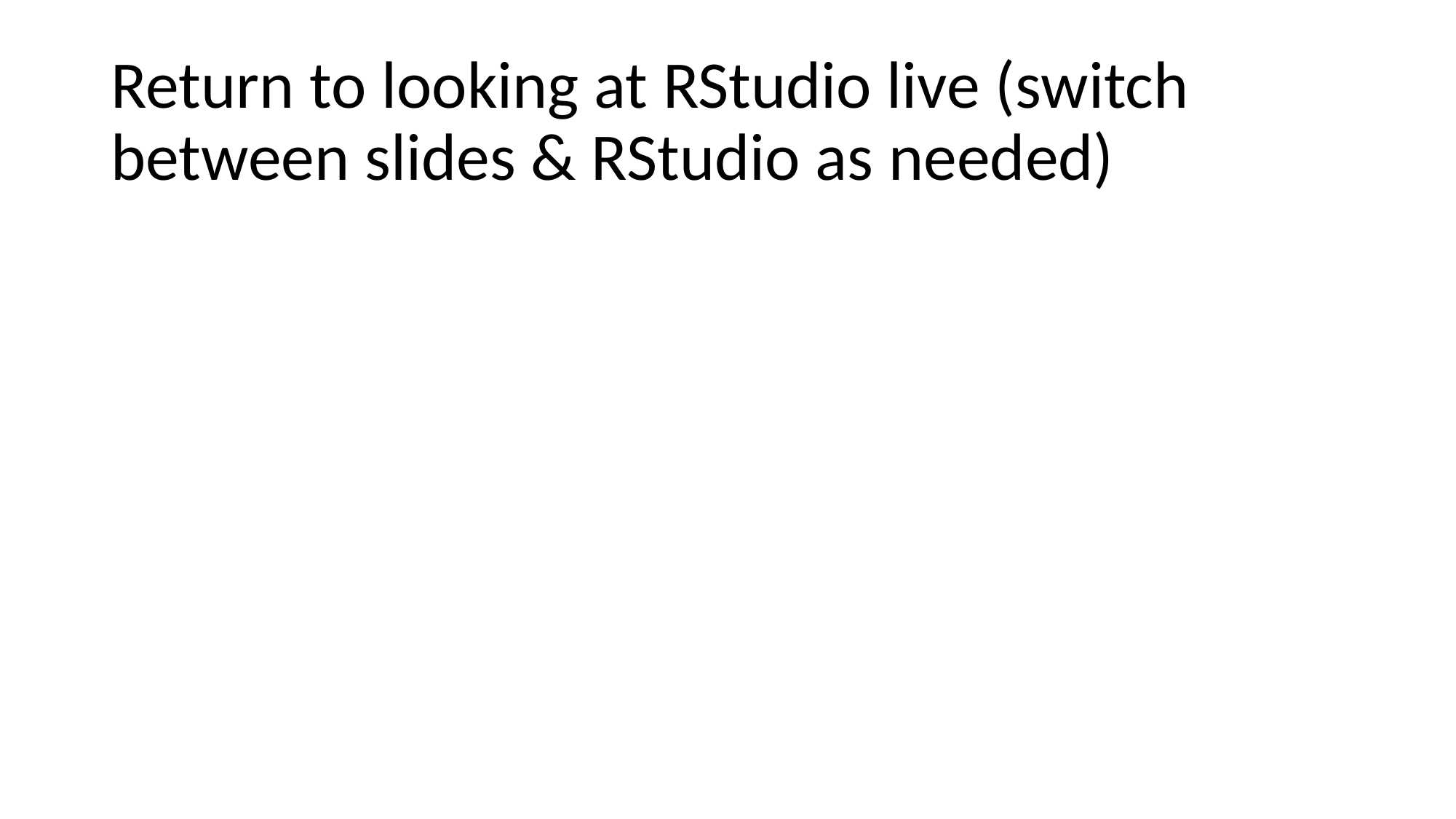

# Return to looking at RStudio live (switch between slides & RStudio as needed)